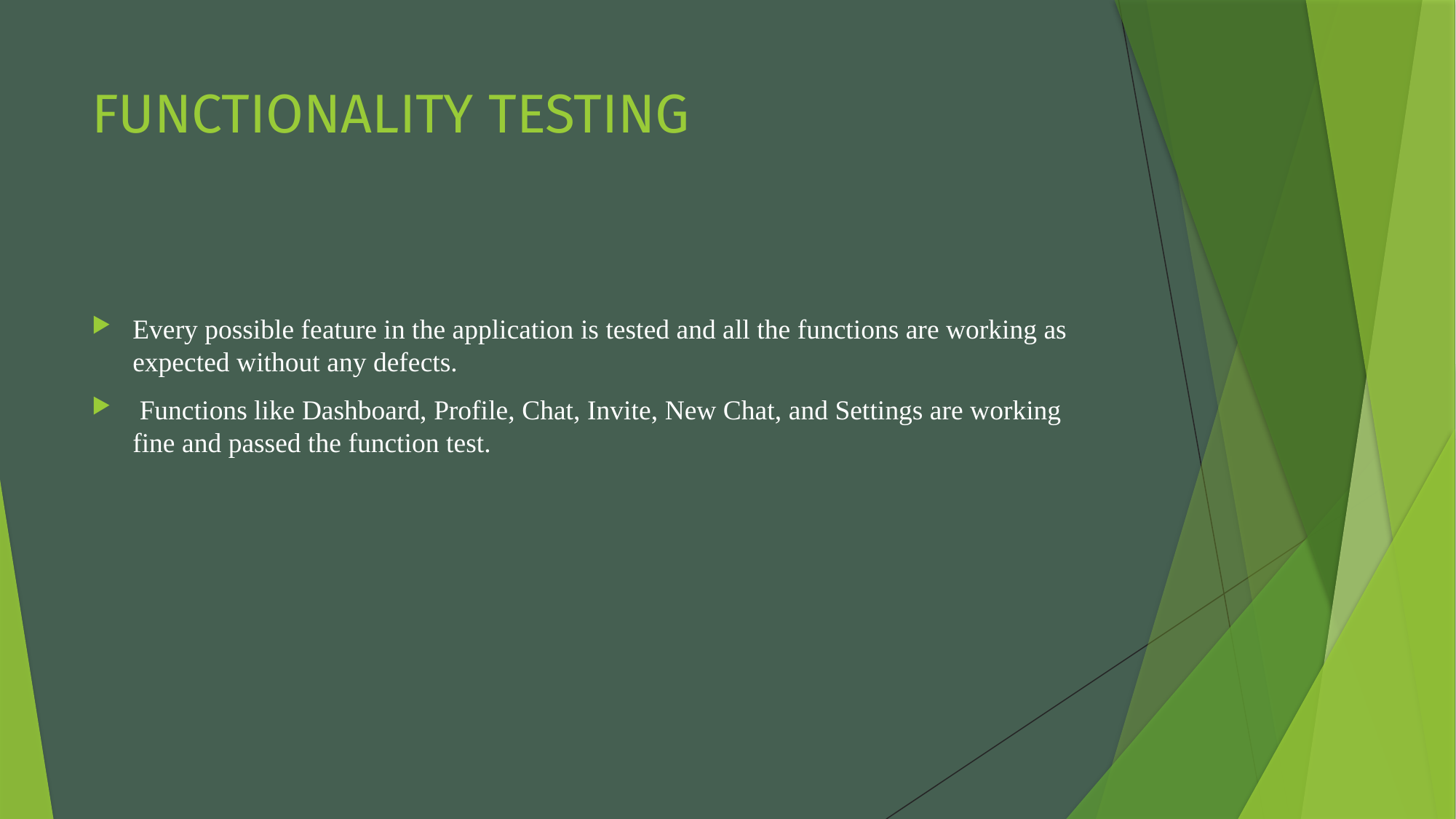

# FUNCTIONALITY TESTING

Every possible feature in the application is tested and all the functions are working as expected without any defects.
 Functions like Dashboard, Profile, Chat, Invite, New Chat, and Settings are working fine and passed the function test.